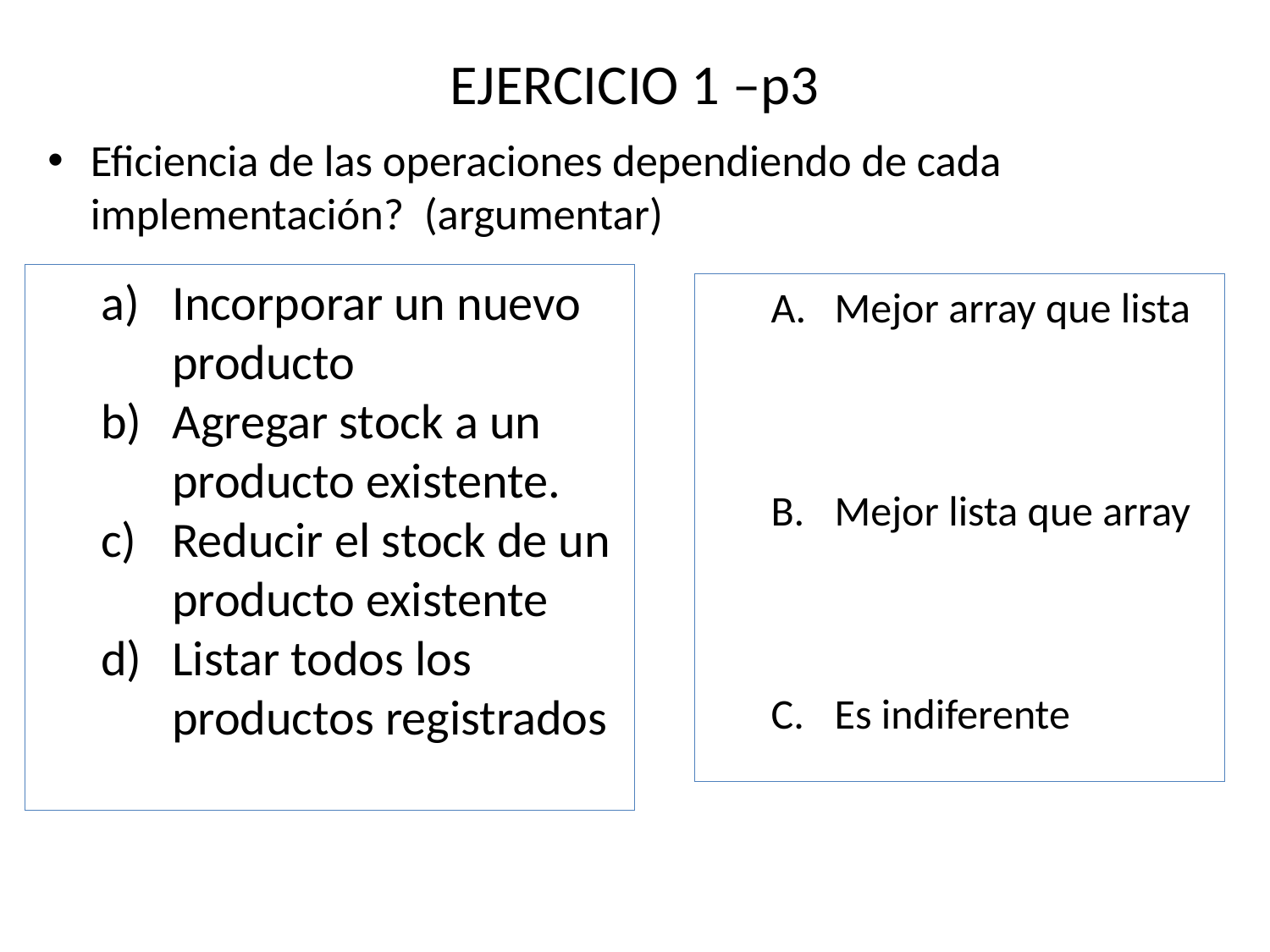

# EJERCICIO 1 –p3
Eficiencia de las operaciones dependiendo de cada implementación?  (argumentar)

Incorporar un nuevo producto
Agregar stock a un producto existente.
Reducir el stock de un producto existente
Listar todos los productos registrados

Mejor array que lista

Mejor lista que array

Es indiferente